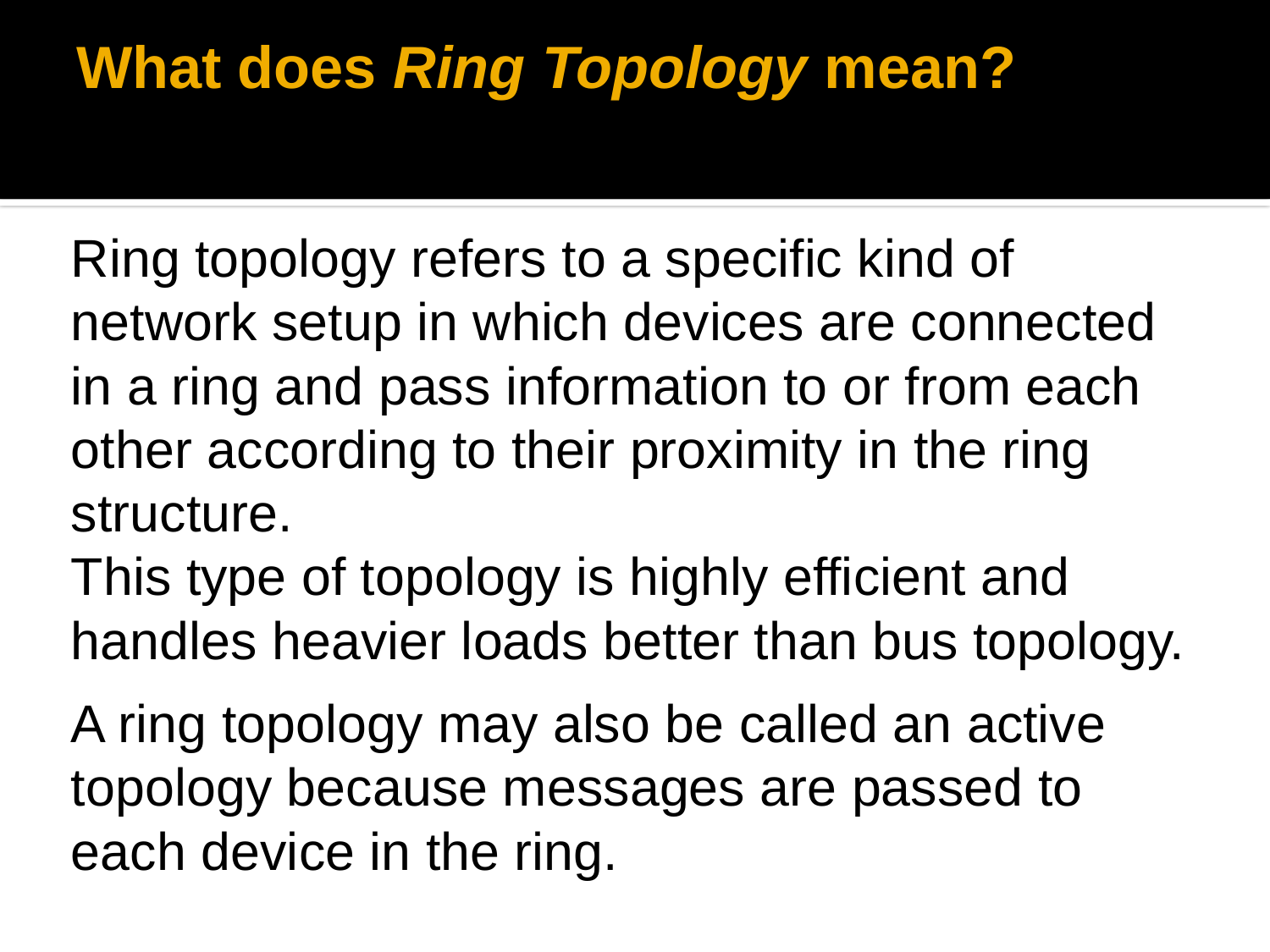

# What does Ring Topology mean?
Ring topology refers to a specific kind of network setup in which devices are connected in a ring and pass information to or from each other according to their proximity in the ring structure.
This type of topology is highly efficient and handles heavier loads better than bus topology.

A ring topology may also be called an active topology because messages are passed to each device in the ring.